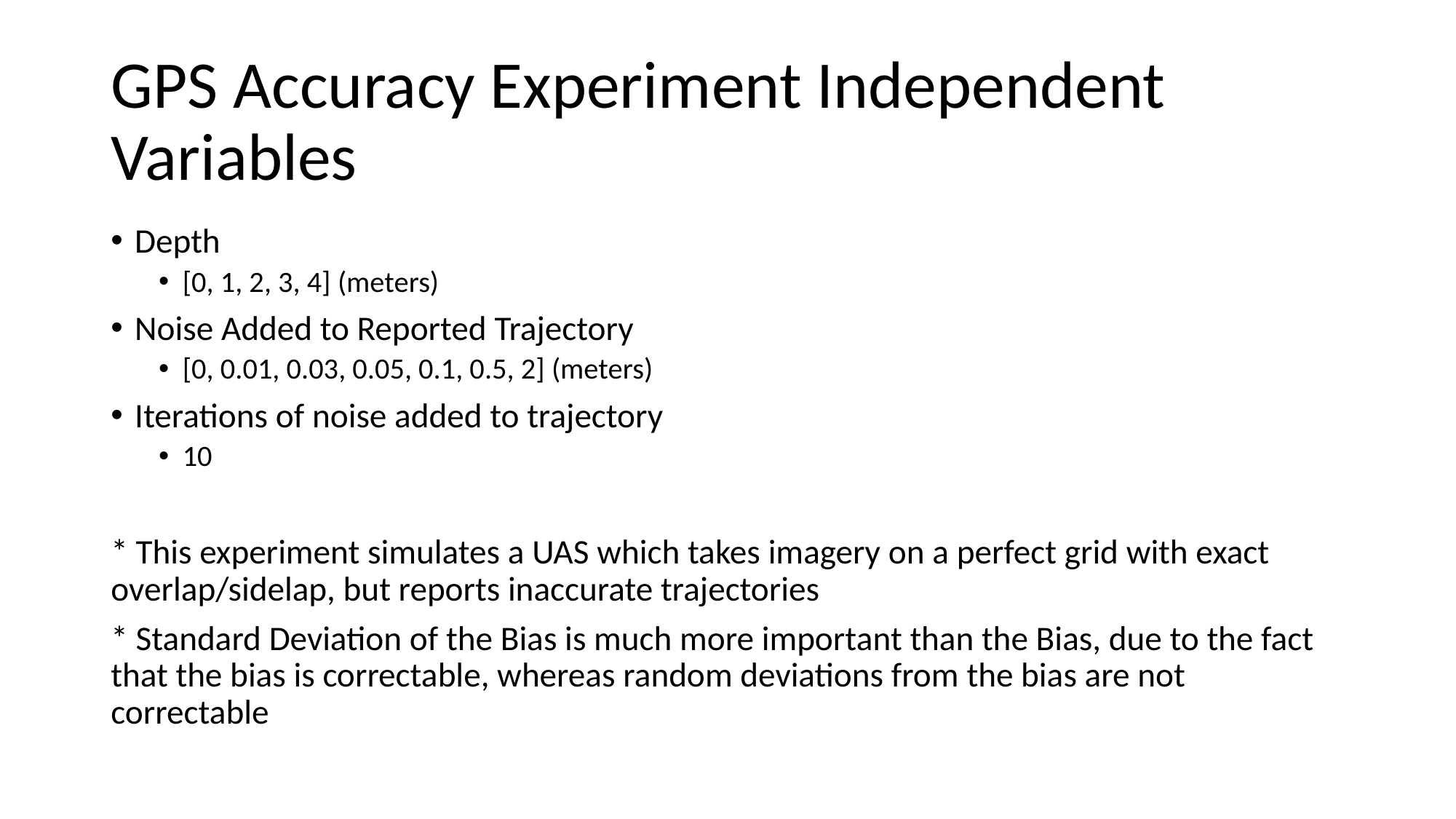

# GPS Accuracy Experiment Independent Variables
Depth
[0, 1, 2, 3, 4] (meters)
Noise Added to Reported Trajectory
[0, 0.01, 0.03, 0.05, 0.1, 0.5, 2] (meters)
Iterations of noise added to trajectory
10

* This experiment simulates a UAS which takes imagery on a perfect grid with exact overlap/sidelap, but reports inaccurate trajectories
* Standard Deviation of the Bias is much more important than the Bias, due to the fact that the bias is correctable, whereas random deviations from the bias are not correctable